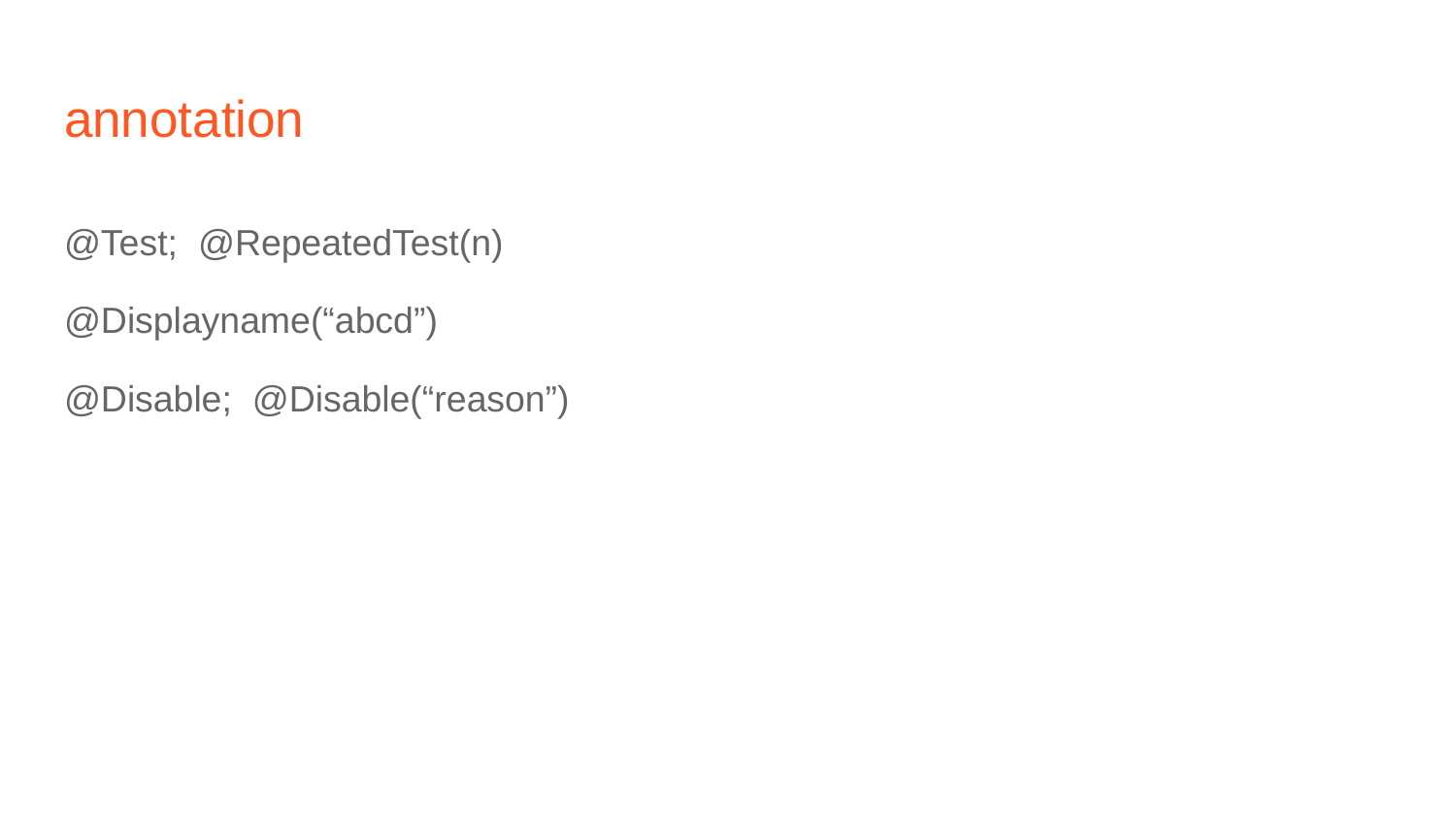

# annotation
@Test;  @RepeatedTest(n)
@Displayname(“abcd”)
@Disable;  @Disable(“reason”)